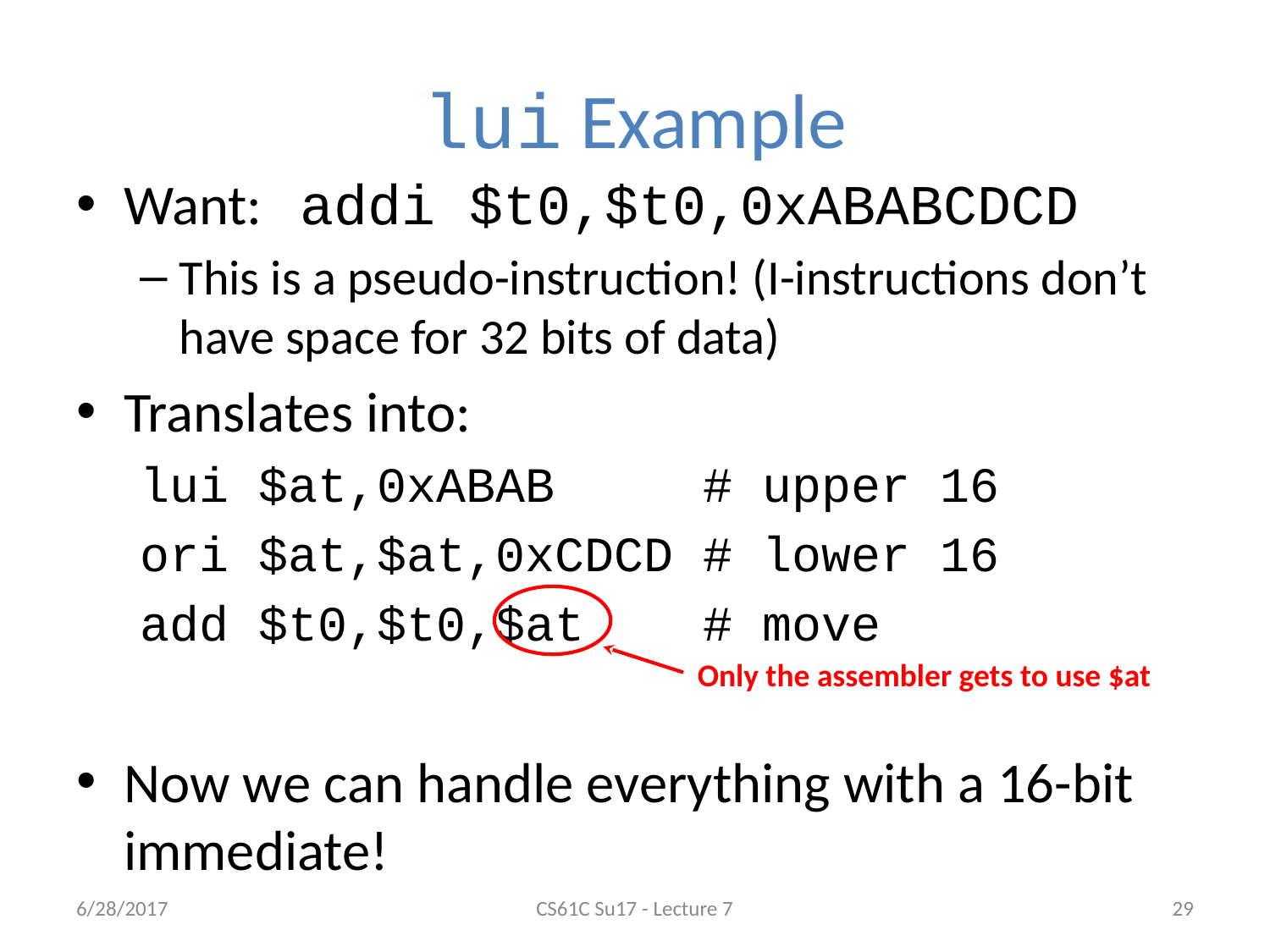

# lui Example
Want:   addi $t0,$t0,0xABABCDCD
This is a pseudo-instruction! (I-instructions don’t have space for 32 bits of data)
Translates into:
lui $at,0xABAB     # upper 16
ori $at,$at,0xCDCD # lower 16
add $t0,$t0,$at    # move
Now we can handle everything with a 16-bit immediate!

Only the assembler gets to use $at
6/28/2017
CS61C Su17 - Lecture 7
29